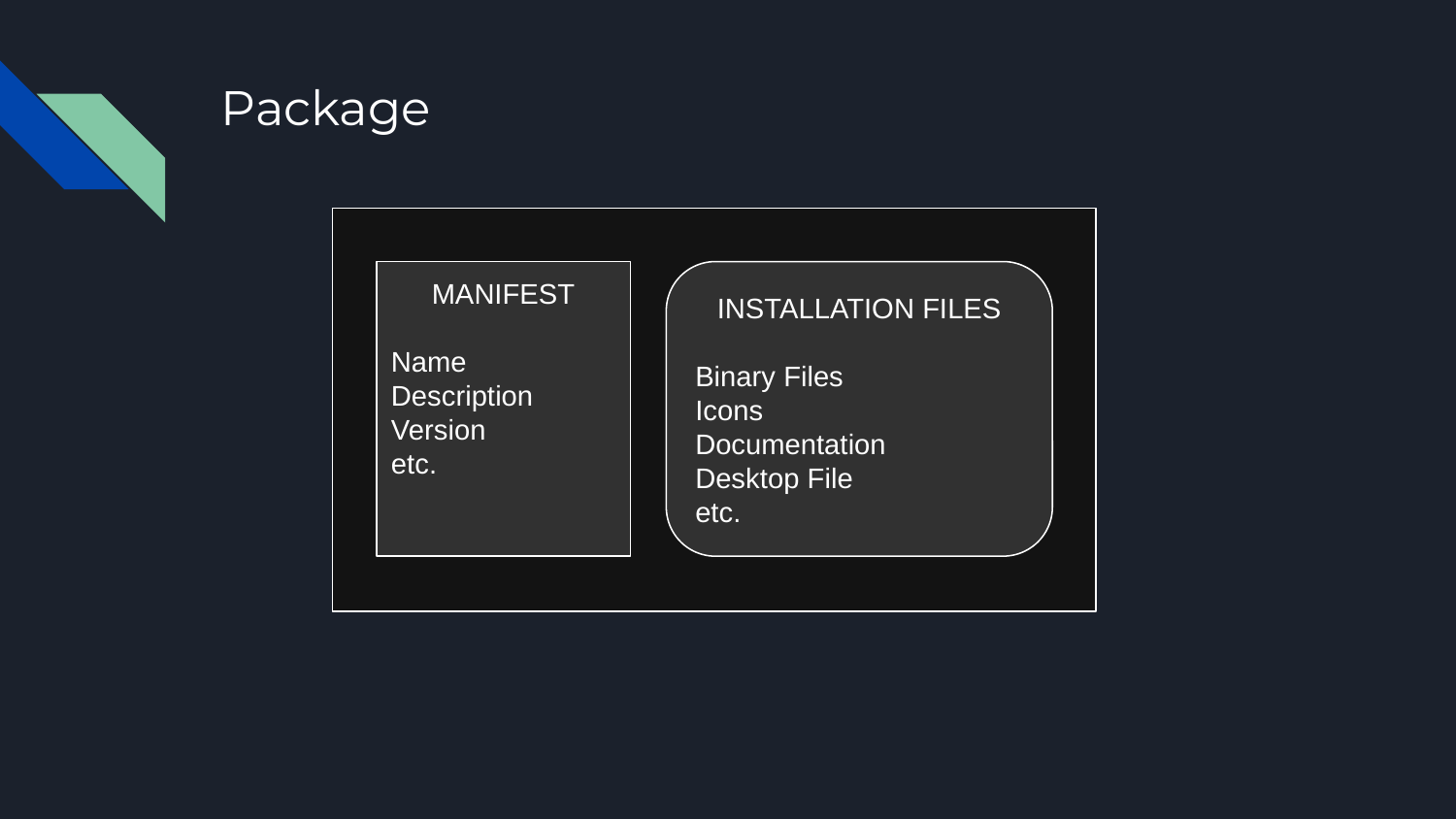

# Package

MANIFEST

Name
Description
Version
etc.
INSTALLATION FILES

Binary Files
Icons
Documentation
Desktop File
etc.